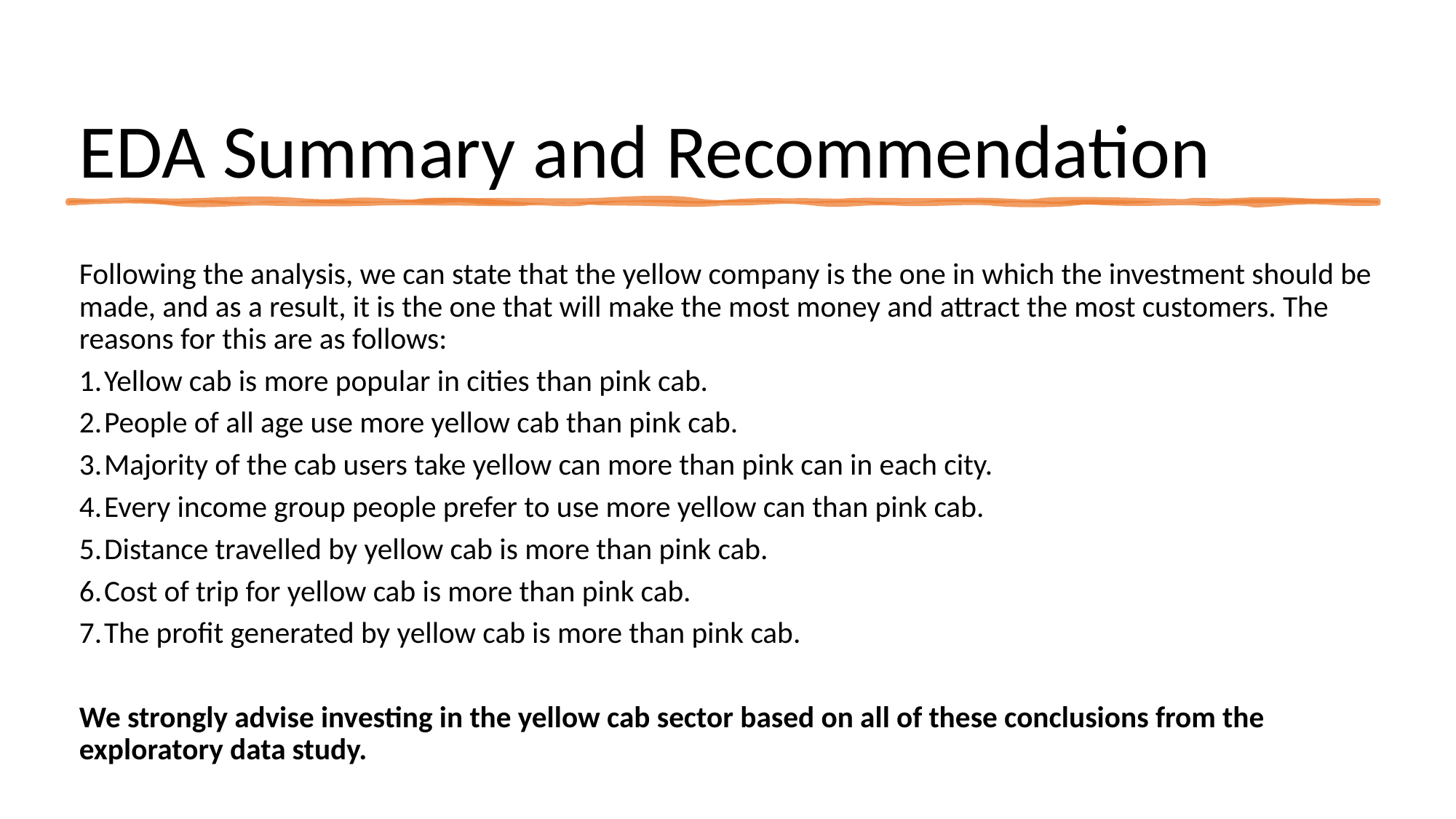

# EDA Summary and Recommendation

Following the analysis, we can state that the yellow company is the one in which the investment should be made, and as a result, it is the one that will make the most money and attract the most customers. The reasons for this are as follows:
Yellow cab is more popular in cities than pink cab.
People of all age use more yellow cab than pink cab.
Majority of the cab users take yellow can more than pink can in each city.
Every income group people prefer to use more yellow can than pink cab.
Distance travelled by yellow cab is more than pink cab.
Cost of trip for yellow cab is more than pink cab.
The profit generated by yellow cab is more than pink cab.

We strongly advise investing in the yellow cab sector based on all of these conclusions from the exploratory data study.